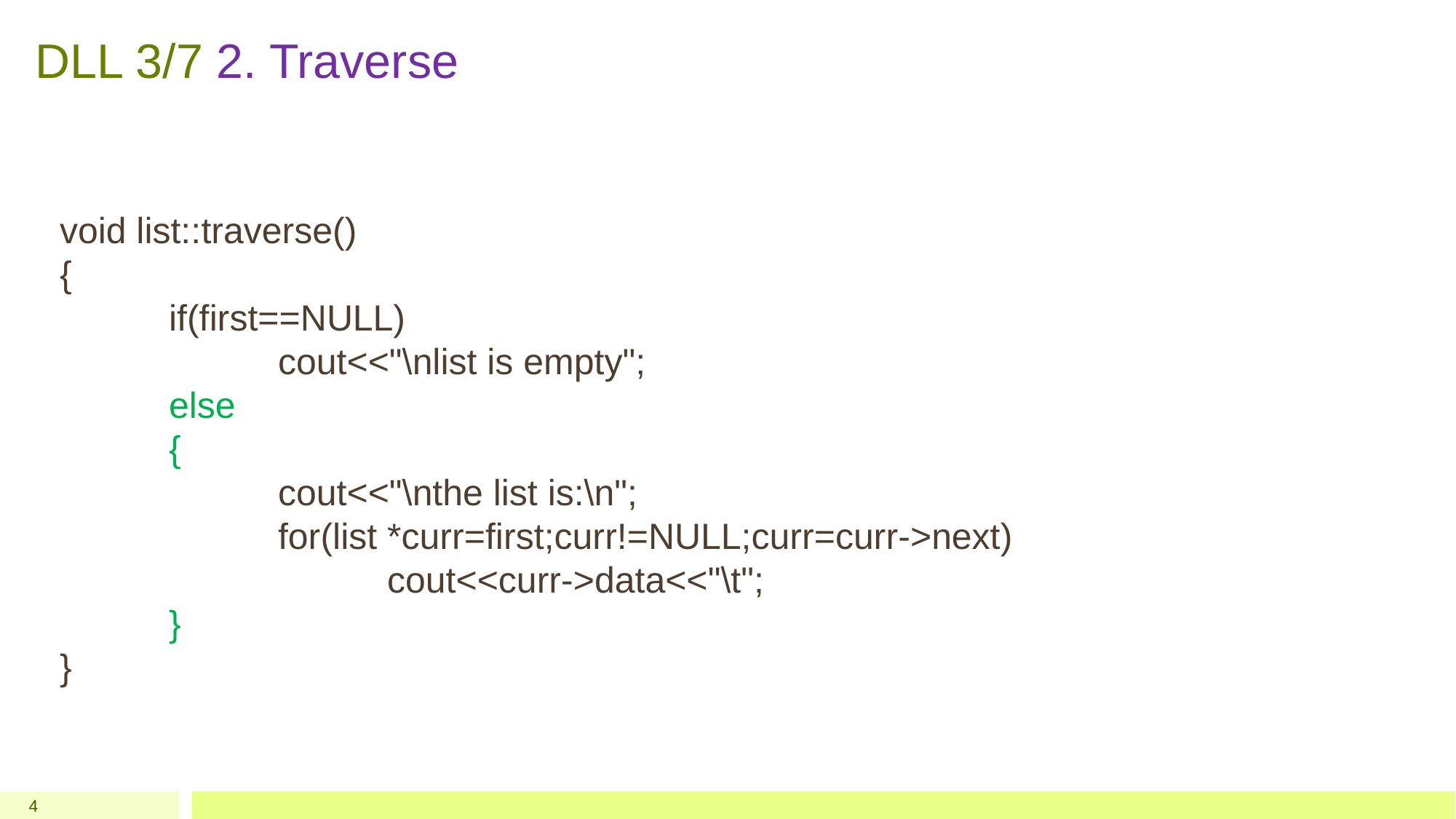

# DLL 3/7 2. Traverse
void list::traverse()
{
	if(first==NULL)
		cout<<"\nlist is empty";
	else
	{
		cout<<"\nthe list is:\n";
		for(list *curr=first;curr!=NULL;curr=curr->next)
			cout<<curr->data<<"\t";
	}
}
4